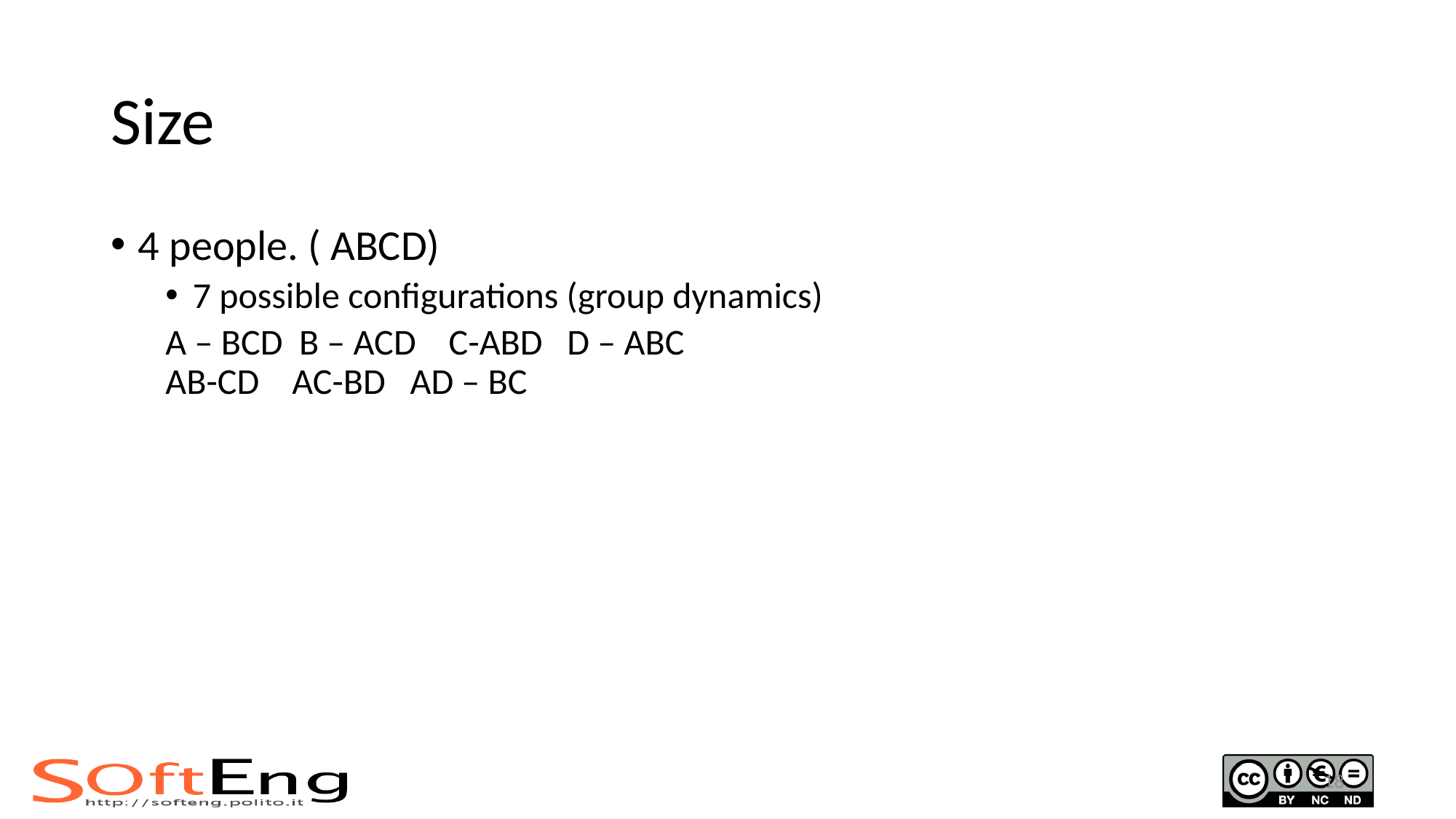

# Size
4 people. ( ABCD)
7 possible configurations (group dynamics)
A – BCD  B – ACD    C-ABD   D – ABC
AB-CD    AC-BD   AD – BC

18